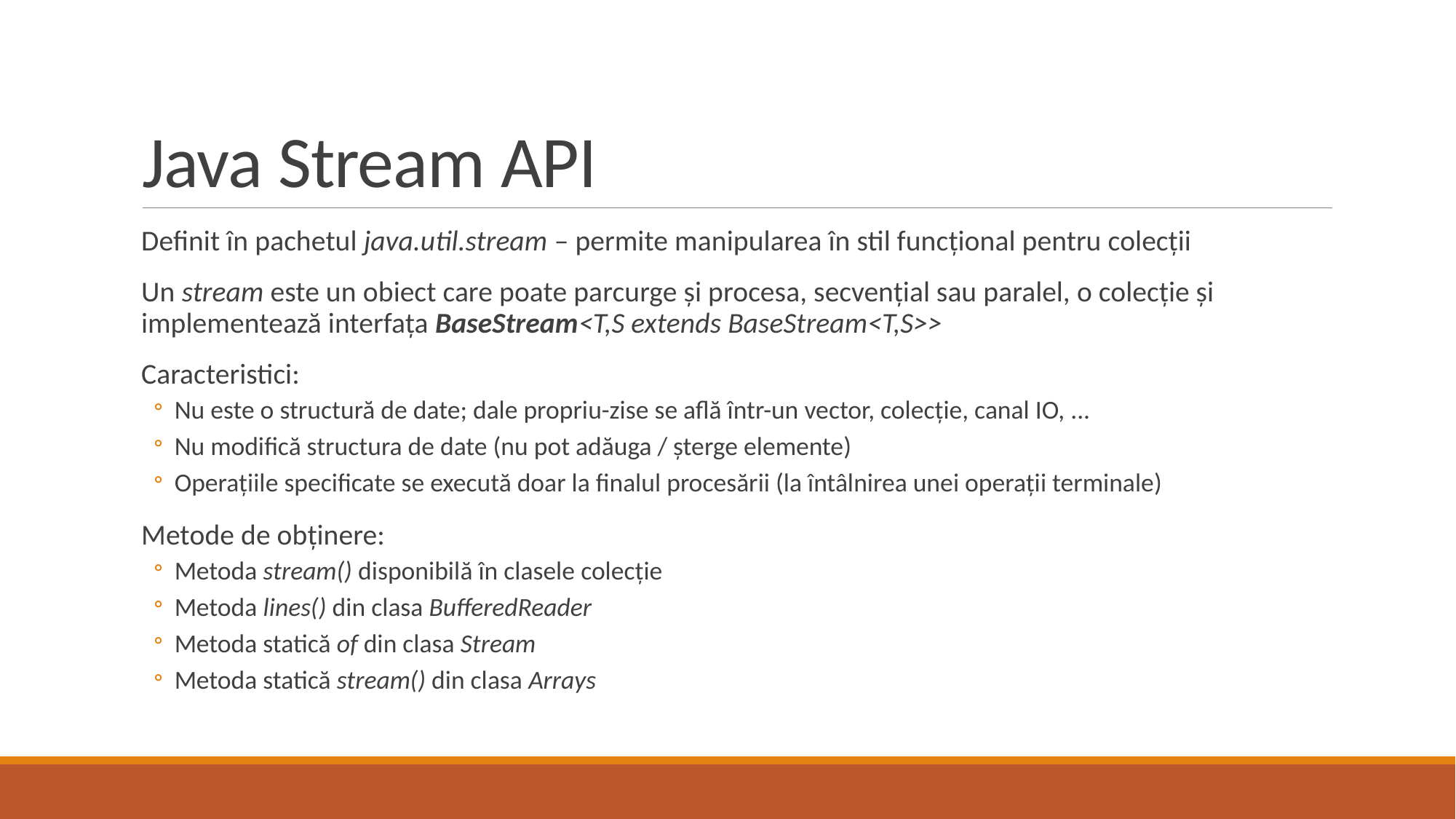

# Java Stream API
Definit în pachetul java.util.stream – permite manipularea în stil funcțional pentru colecții
Un stream este un obiect care poate parcurge și procesa, secvențial sau paralel, o colecție și implementează interfața BaseStream<T,S extends BaseStream<T,S>>
Caracteristici:
Nu este o structură de date; dale propriu-zise se află într-un vector, colecție, canal IO, ...
Nu modifică structura de date (nu pot adăuga / șterge elemente)
Operațiile specificate se execută doar la finalul procesării (la întâlnirea unei operații terminale)
Metode de obținere:
Metoda stream() disponibilă în clasele colecție
Metoda lines() din clasa BufferedReader
Metoda statică of din clasa Stream
Metoda statică stream() din clasa Arrays